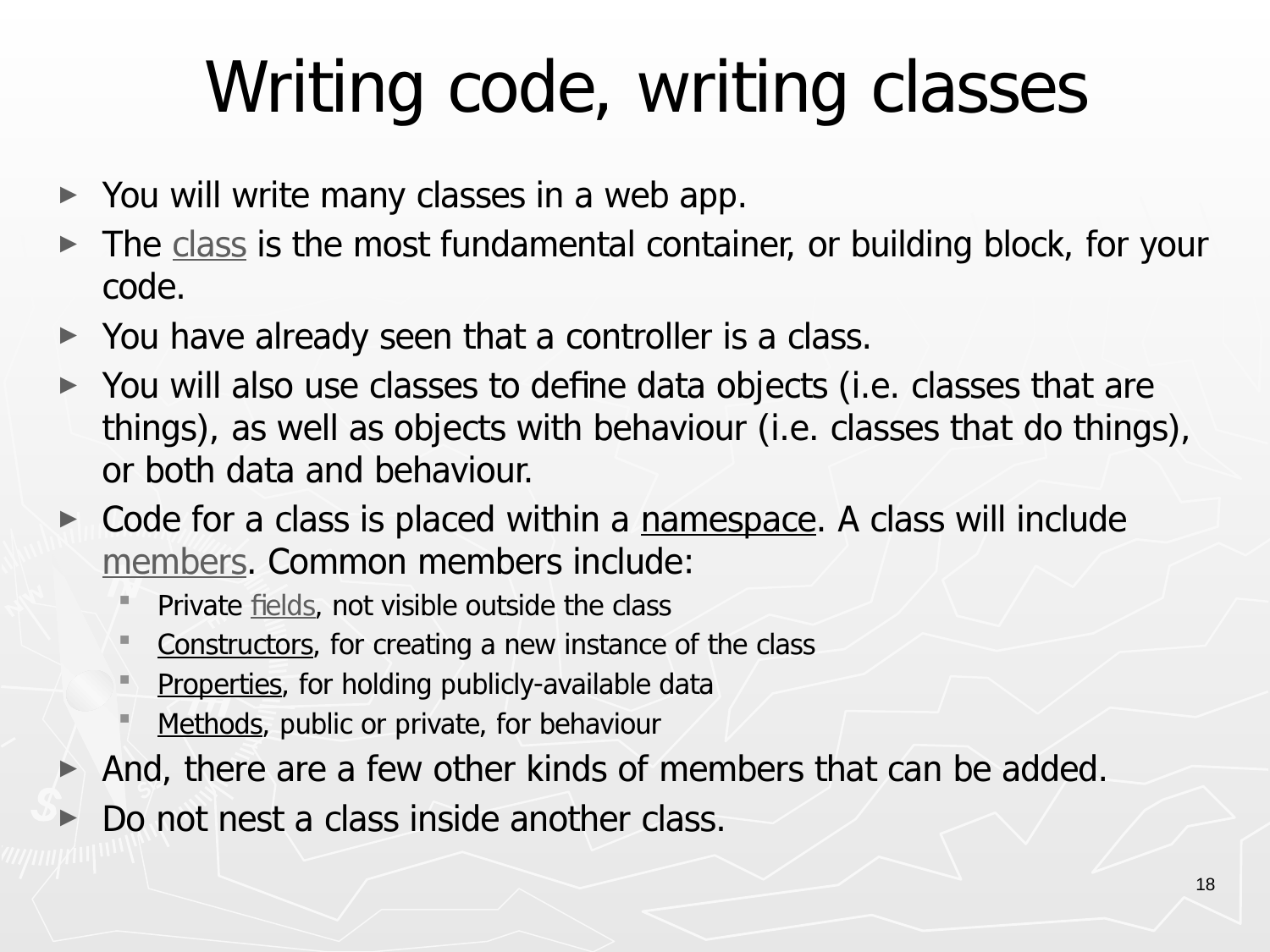

# Writing code, writing classes
You will write many classes in a web app.
The class is the most fundamental container, or building block, for your code.
You have already seen that a controller is a class.
You will also use classes to define data objects (i.e. classes that are things), as well as objects with behaviour (i.e. classes that do things), or both data and behaviour.
Code for a class is placed within a namespace. A class will include members. Common members include:
Private fields, not visible outside the class
Constructors, for creating a new instance of the class
Properties, for holding publicly-available data
Methods, public or private, for behaviour
And, there are a few other kinds of members that can be added.
Do not nest a class inside another class.
18